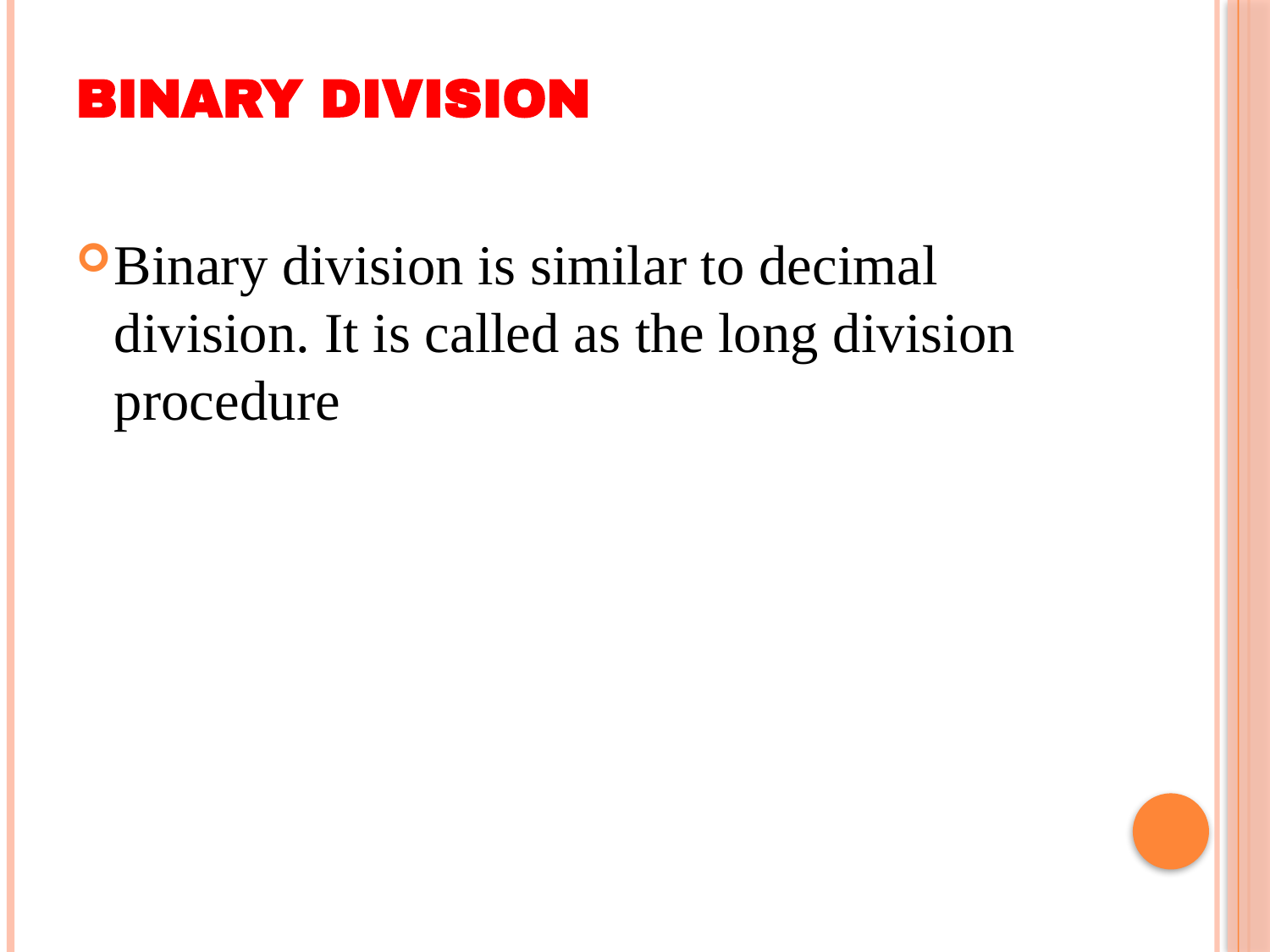

# Binary Division
Binary division is similar to decimal division. It is called as the long division procedure